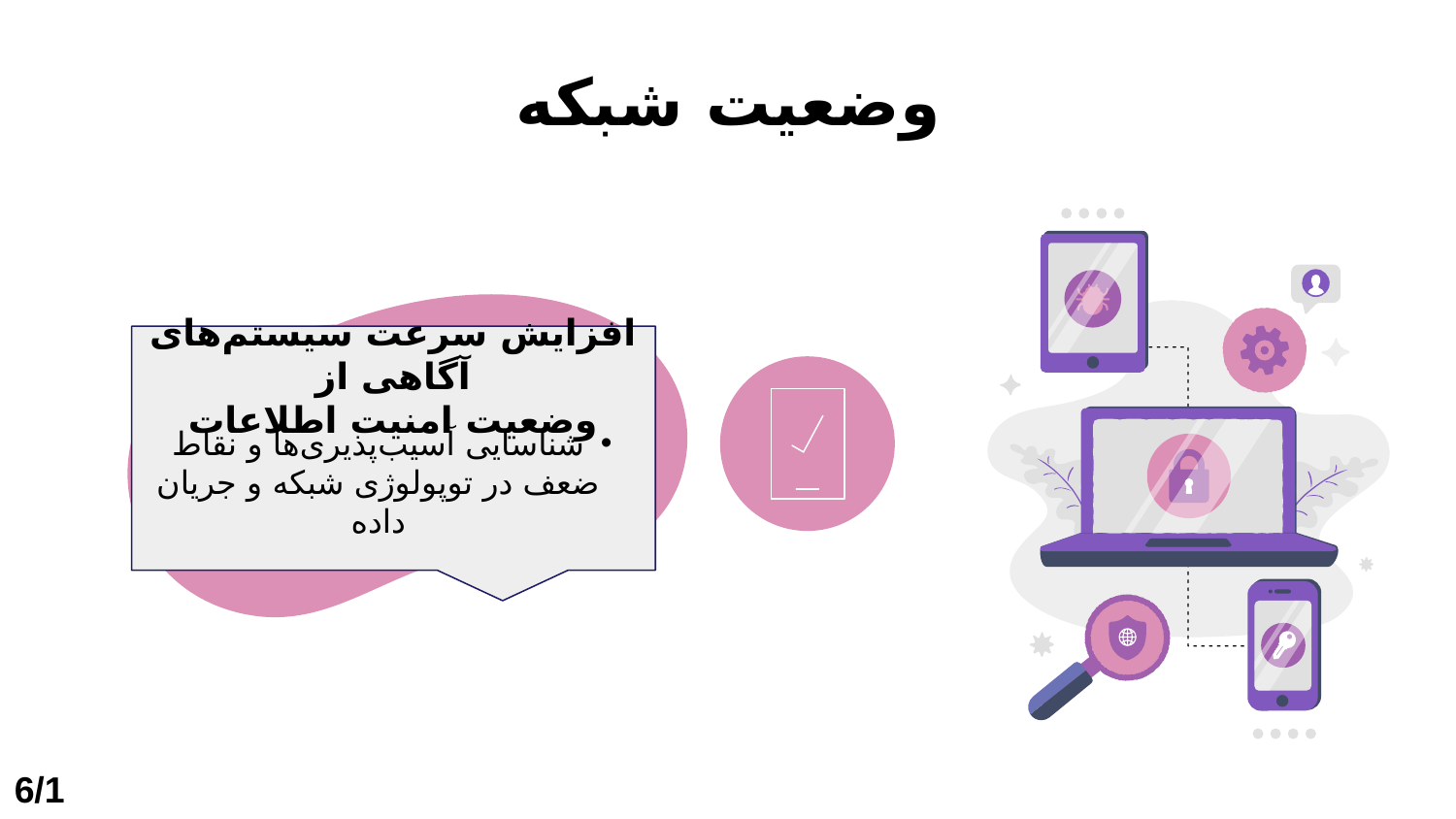

# وضعیت شبکه

افزایش سرعت سیستم‌های آگاهی از
وضعیت امنیت اطلاعات
شناسایی آسیب‌پذیری‌ها و نقاط ضعف در توپولوژی شبکه و جریان داده

6/15